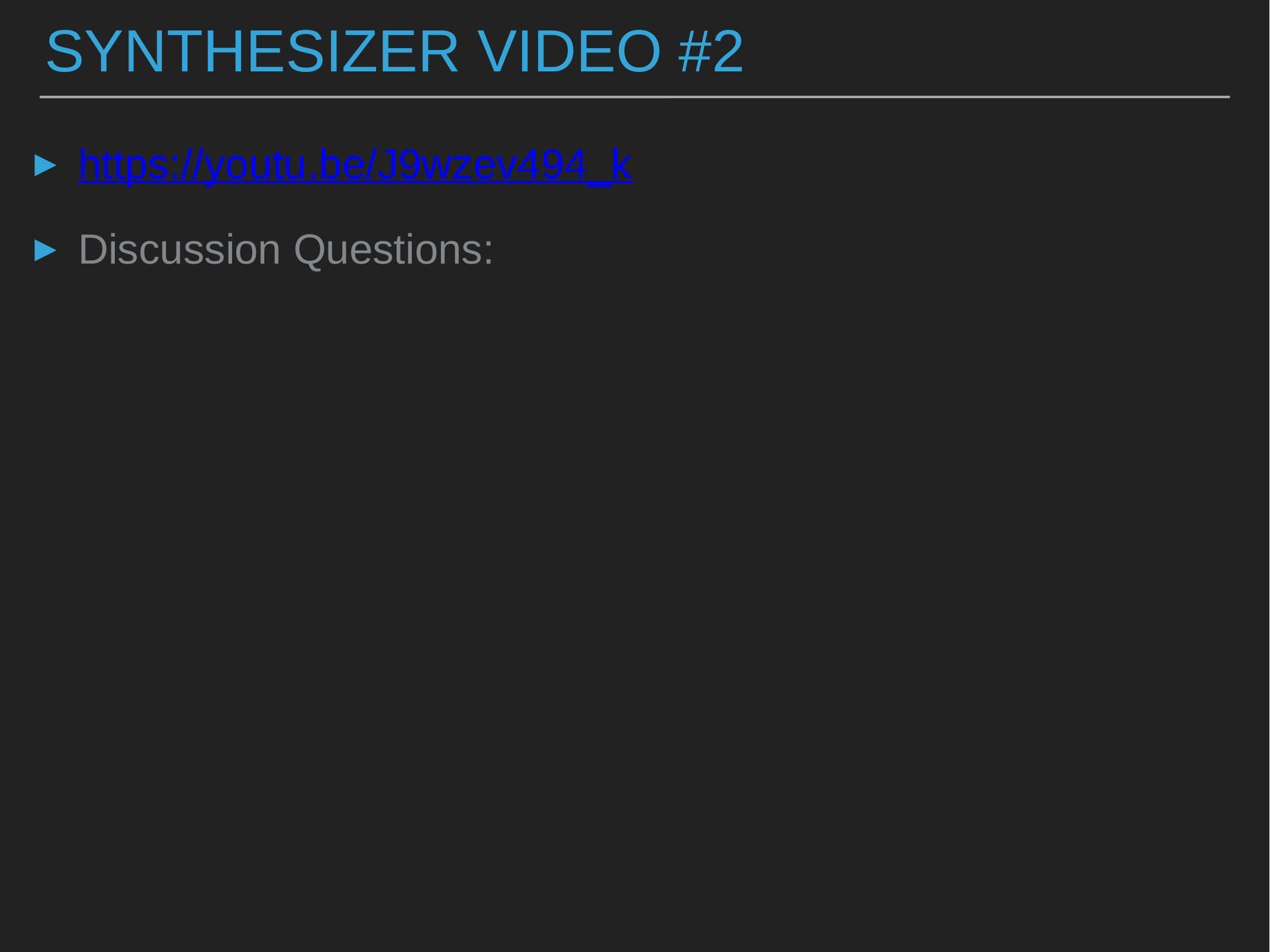

# synthesizer video #2
https://youtu.be/J9wzev494_k
Discussion Questions: